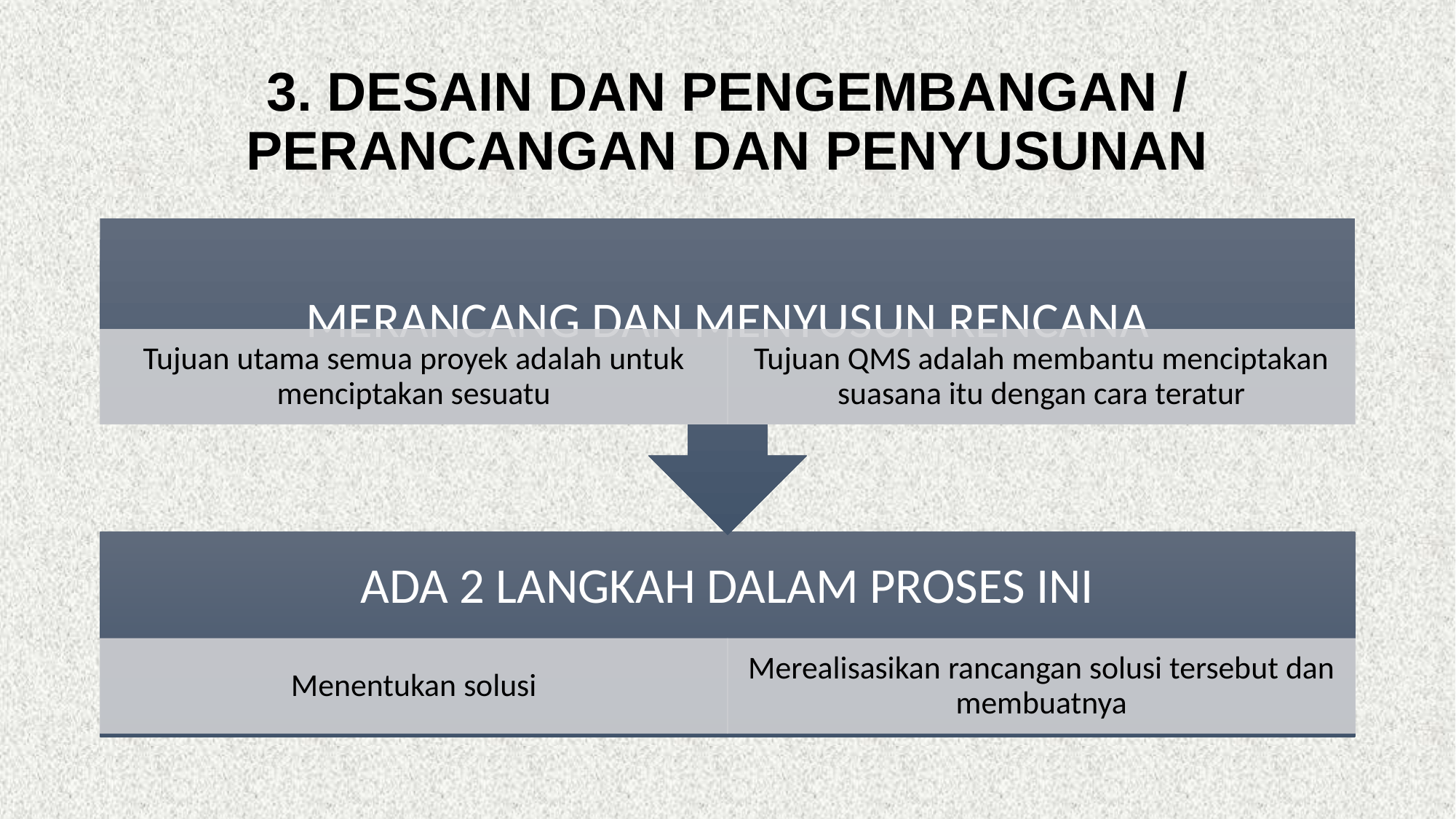

# 3. DESAIN DAN PENGEMBANGAN / PERANCANGAN DAN PENYUSUNAN
ADA 2 LANGKAH DALAM PROSES INI
Menentukan solusi
Merealisasikan rancangan solusi tersebut dan membuatnya
MERANCANG DAN MENYUSUN RENCANA
Tujuan utama semua proyek adalah untuk menciptakan sesuatu
Tujuan QMS adalah membantu menciptakan suasana itu dengan cara teratur